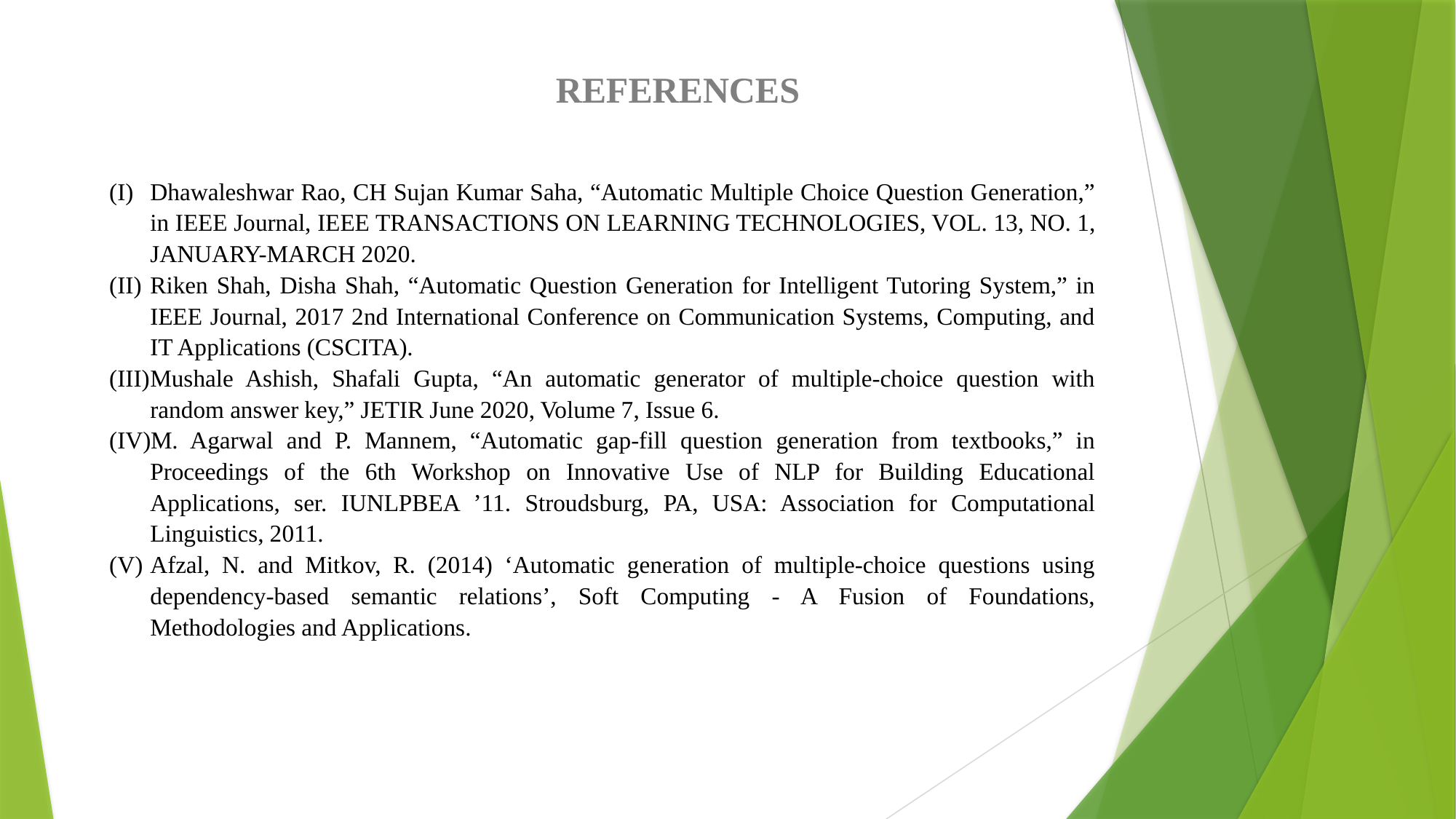

REFERENCES
Dhawaleshwar Rao, CH Sujan Kumar Saha, “Automatic Multiple Choice Question Generation,” in IEEE Journal, IEEE TRANSACTIONS ON LEARNING TECHNOLOGIES, VOL. 13, NO. 1, JANUARY-MARCH 2020.
Riken Shah, Disha Shah, “Automatic Question Generation for Intelligent Tutoring System,” in IEEE Journal, 2017 2nd International Conference on Communication Systems, Computing, and IT Applications (CSCITA).
Mushale Ashish, Shafali Gupta, “An automatic generator of multiple-choice question with random answer key,” JETIR June 2020, Volume 7, Issue 6.
M. Agarwal and P. Mannem, “Automatic gap-fill question generation from textbooks,” in Proceedings of the 6th Workshop on Innovative Use of NLP for Building Educational Applications, ser. IUNLPBEA ’11. Stroudsburg, PA, USA: Association for Computational Linguistics, 2011.
Afzal, N. and Mitkov, R. (2014) ‘Automatic generation of multiple-choice questions using dependency-based semantic relations’, Soft Computing - A Fusion of Foundations, Methodologies and Applications.